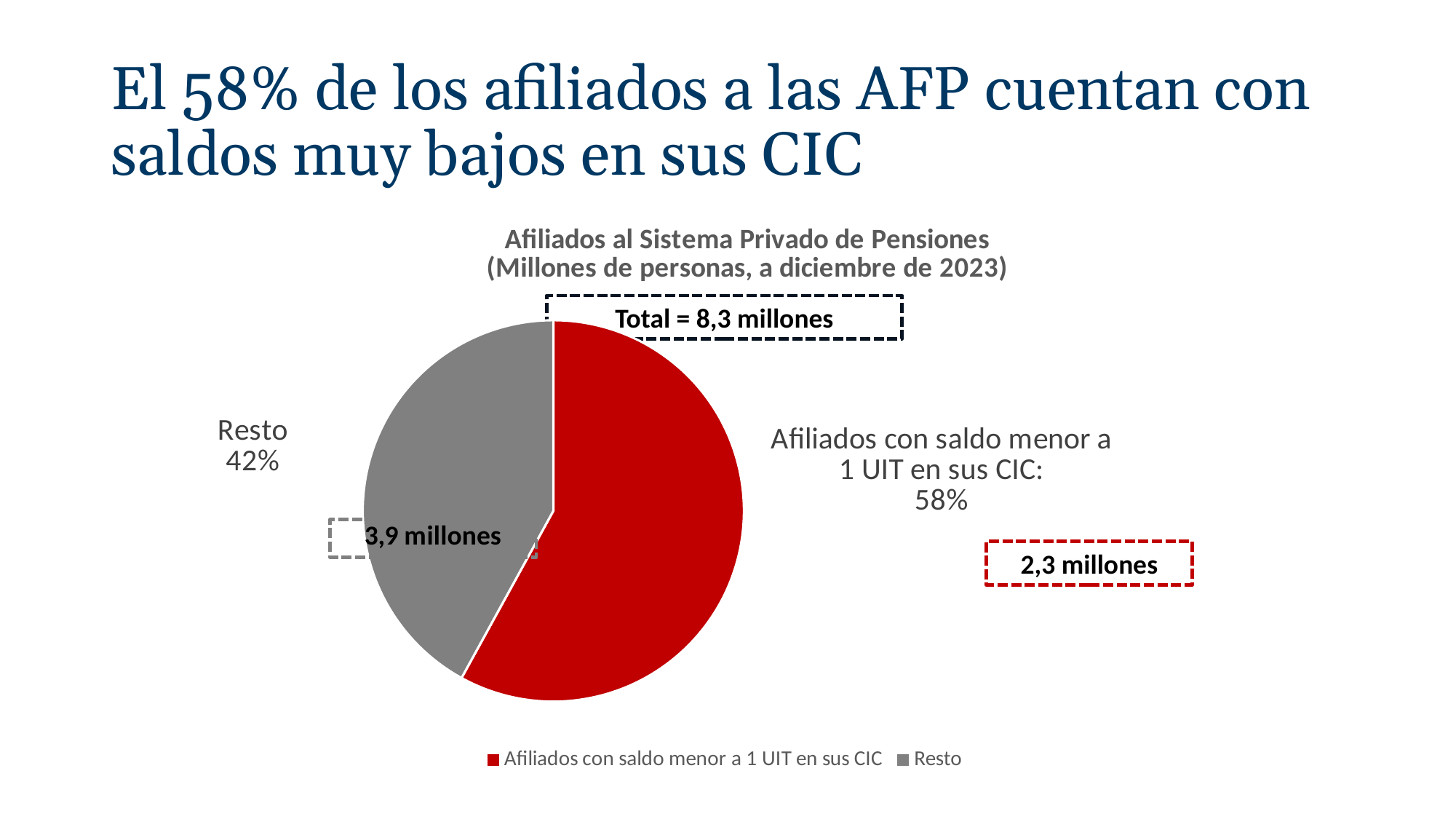

# El 58% de los afiliados a las AFP cuentan con saldos muy bajos en sus CIC

### Chart: Afiliados al Sistema Privado de Pensiones
(Millones de personas, a diciembre de 2023)

| Category | Ventas |
|---|---|
| Afiliados con saldo menor a 1 UIT en sus CIC | 5.394 |
| Resto | 3.9060000000000006 |
Total = 8,3 millones
2,3 millones